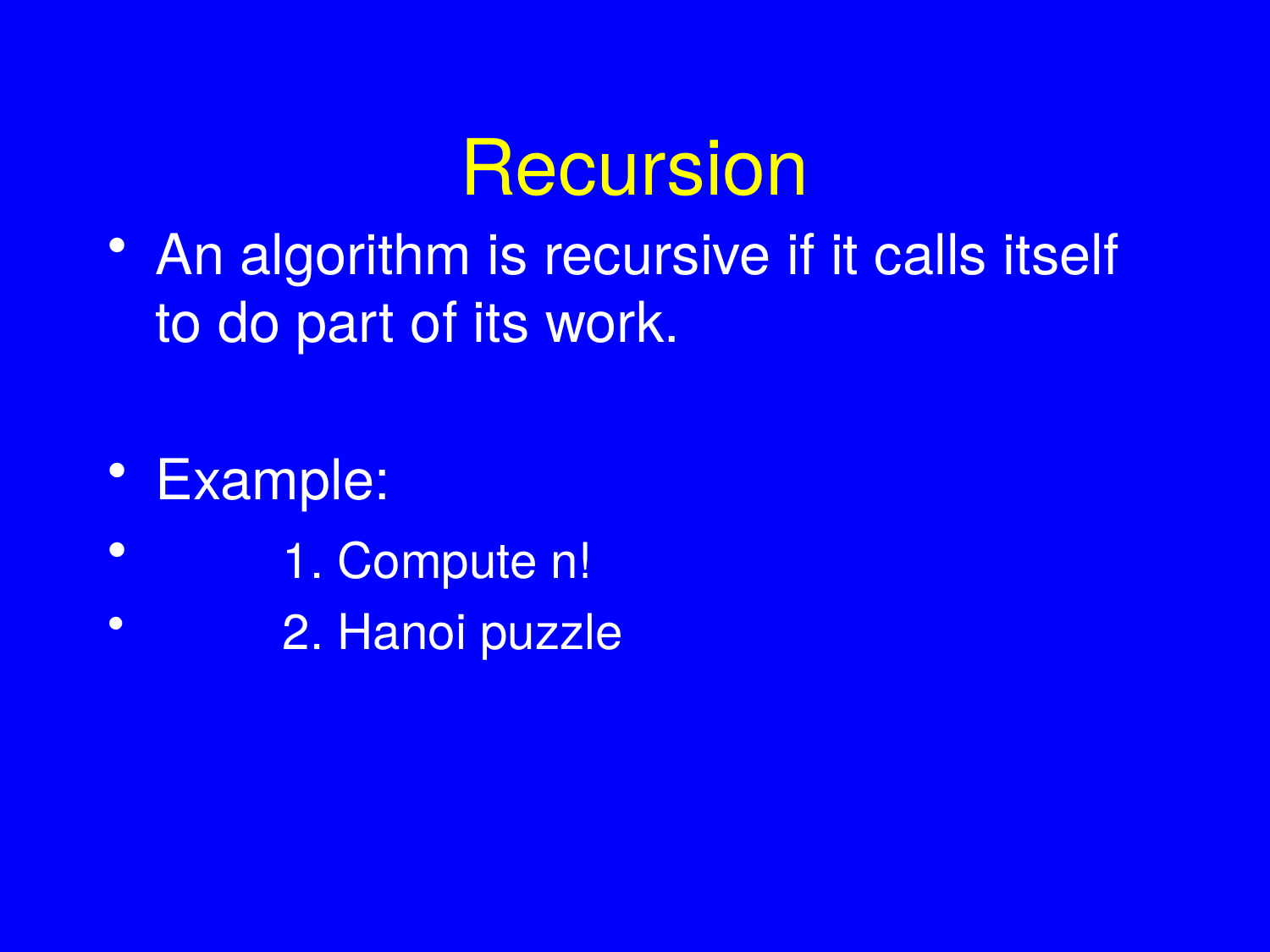

# Recursion
An algorithm is recursive if it calls itself to do part of its work.

Example:
	1. Compute n!
	2. Hanoi puzzle